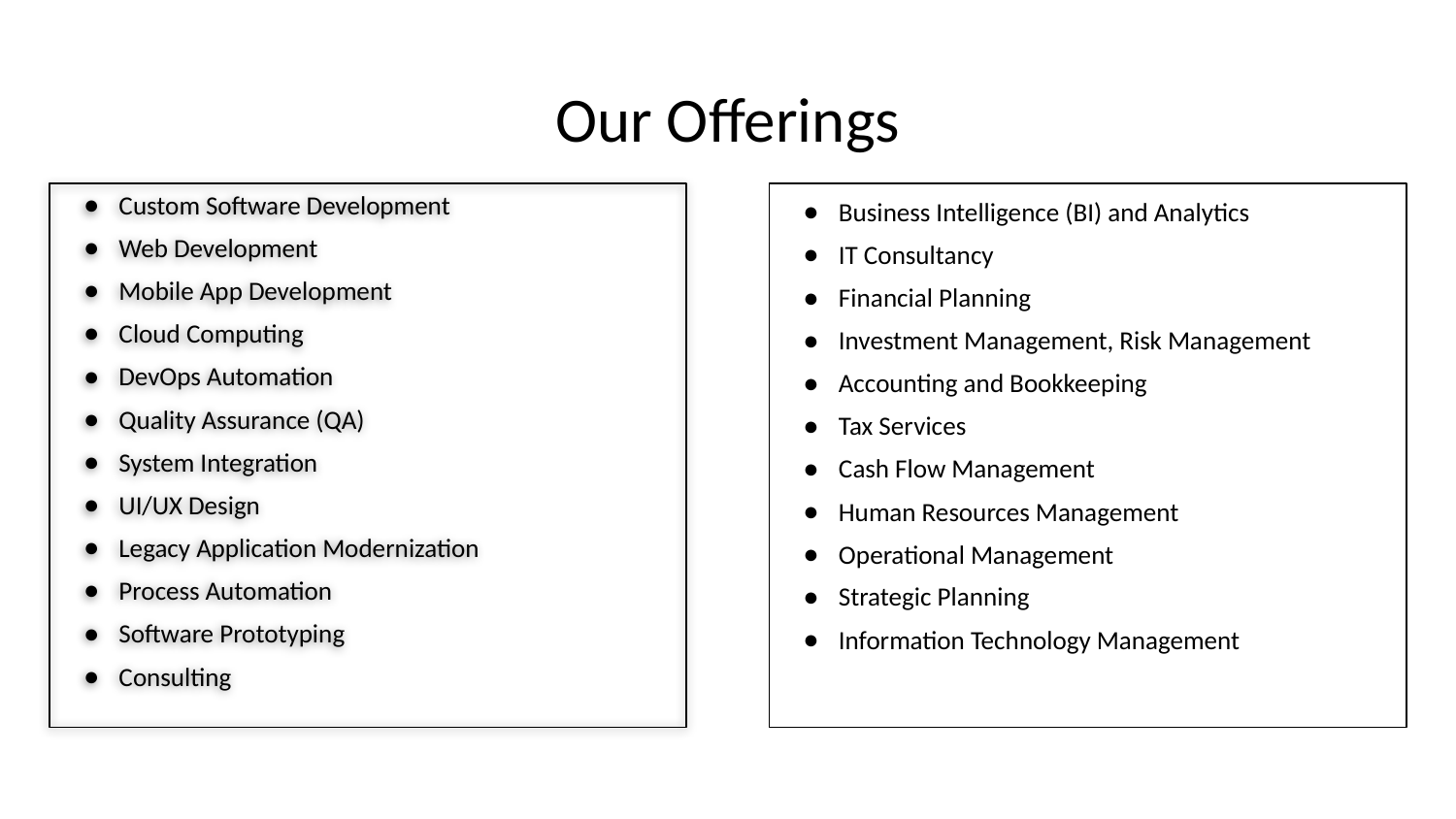

# Our Offerings
Custom Software Development
Web Development
Mobile App Development
Cloud Computing
DevOps Automation
Quality Assurance (QA)
System Integration
UI/UX Design
Legacy Application Modernization
Process Automation
Software Prototyping
Consulting

Business Intelligence (BI) and Analytics
IT Consultancy
Financial Planning
Investment Management, Risk Management
Accounting and Bookkeeping
Tax Services
Cash Flow Management
Human Resources Management
Operational Management
Strategic Planning
Information Technology Management